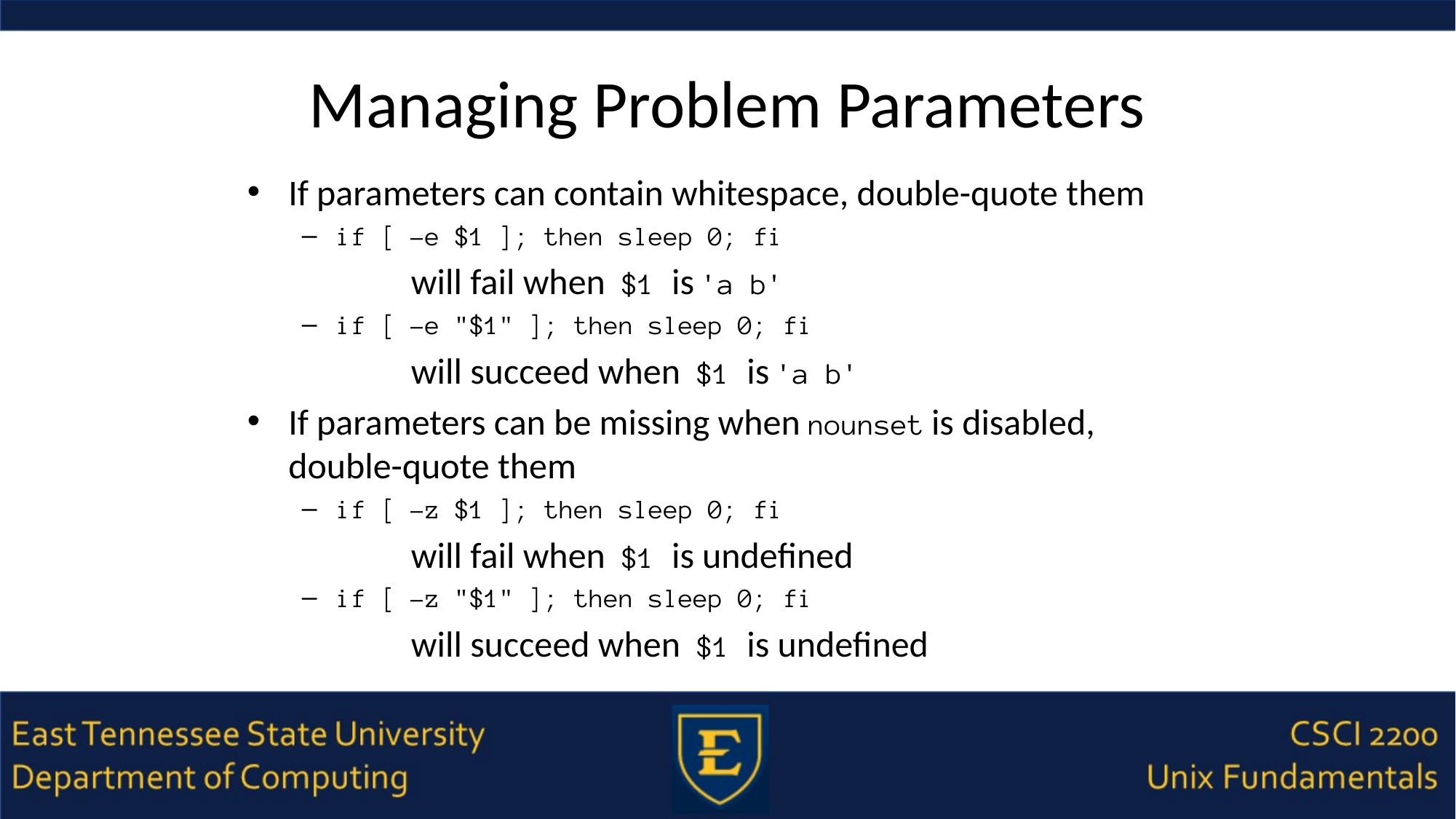

# Managing Problem Parameters
If parameters can contain whitespace, double-quote them
if [ -e $1 ]; then sleep 0; fi
	will fail when $1 is 'a b'
if [ -e "$1" ]; then sleep 0; fi
	will succeed when $1 is 'a b'
If parameters can be missing when nounset is disabled, double-quote them
if [ -z $1 ]; then sleep 0; fi
	will fail when $1 is undefined
if [ -z "$1" ]; then sleep 0; fi
	will succeed when $1 is undefined